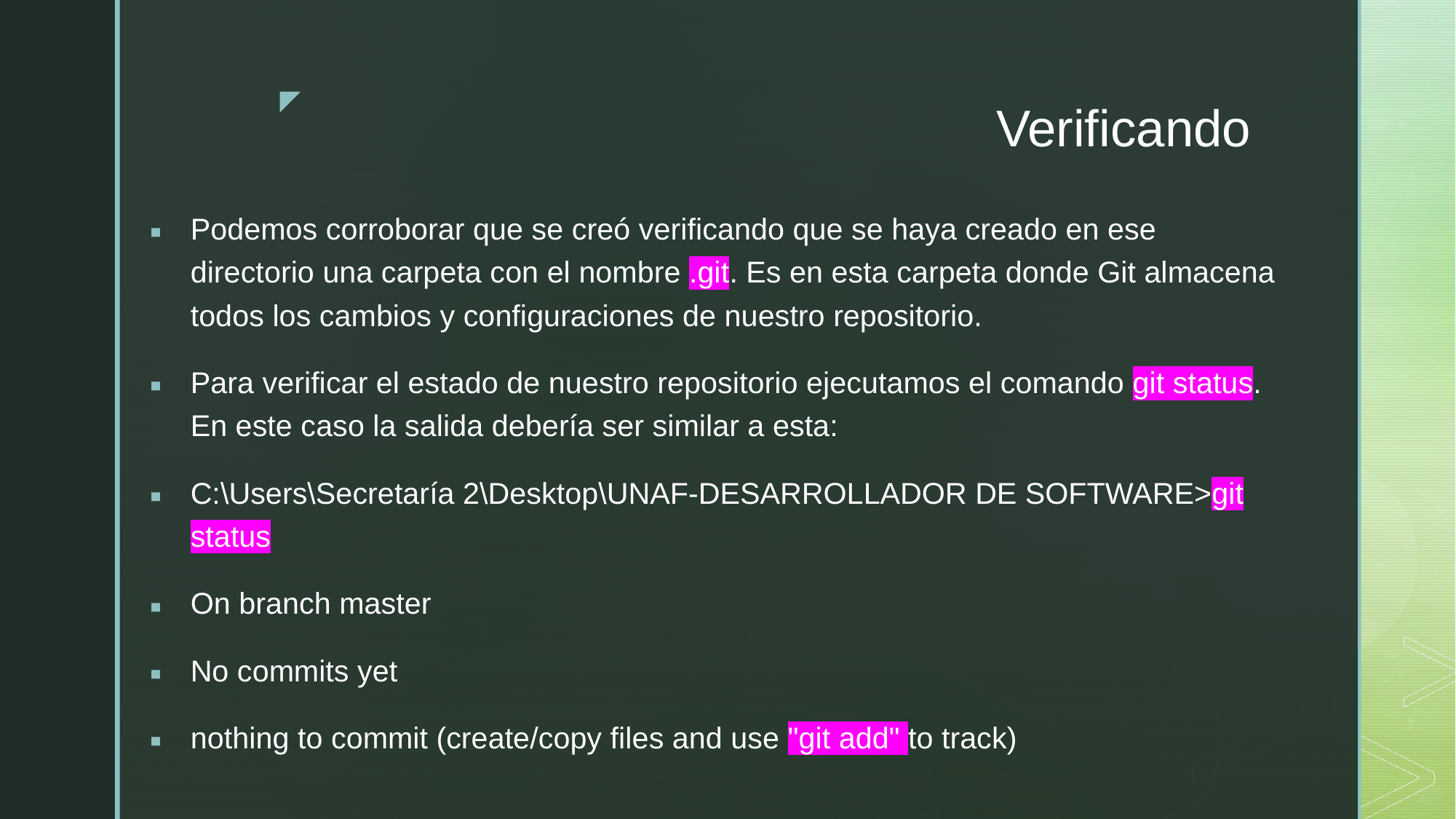

# Verificando
Podemos corroborar que se creó verificando que se haya creado en ese directorio una carpeta con el nombre .git. Es en esta carpeta donde Git almacena todos los cambios y configuraciones de nuestro repositorio.
Para verificar el estado de nuestro repositorio ejecutamos el comando git status. En este caso la salida debería ser similar a esta:
C:\Users\Secretaría 2\Desktop\UNAF-DESARROLLADOR DE SOFTWARE>git status
On branch master
No commits yet
nothing to commit (create/copy files and use "git add" to track)